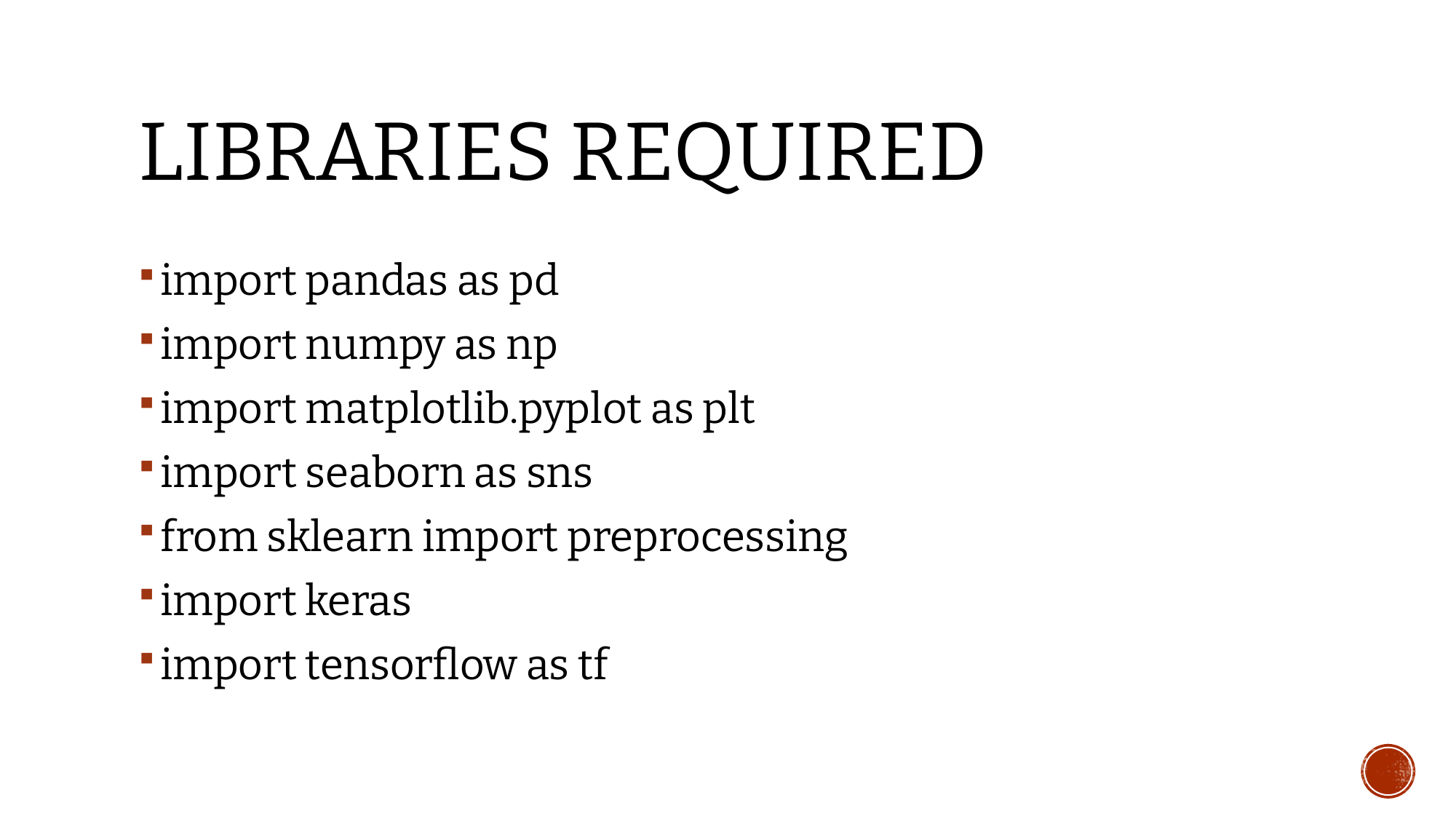

# Libraries required
import pandas as pd
import numpy as np
import matplotlib.pyplot as plt
import seaborn as sns
from sklearn import preprocessing
import keras
import tensorflow as tf